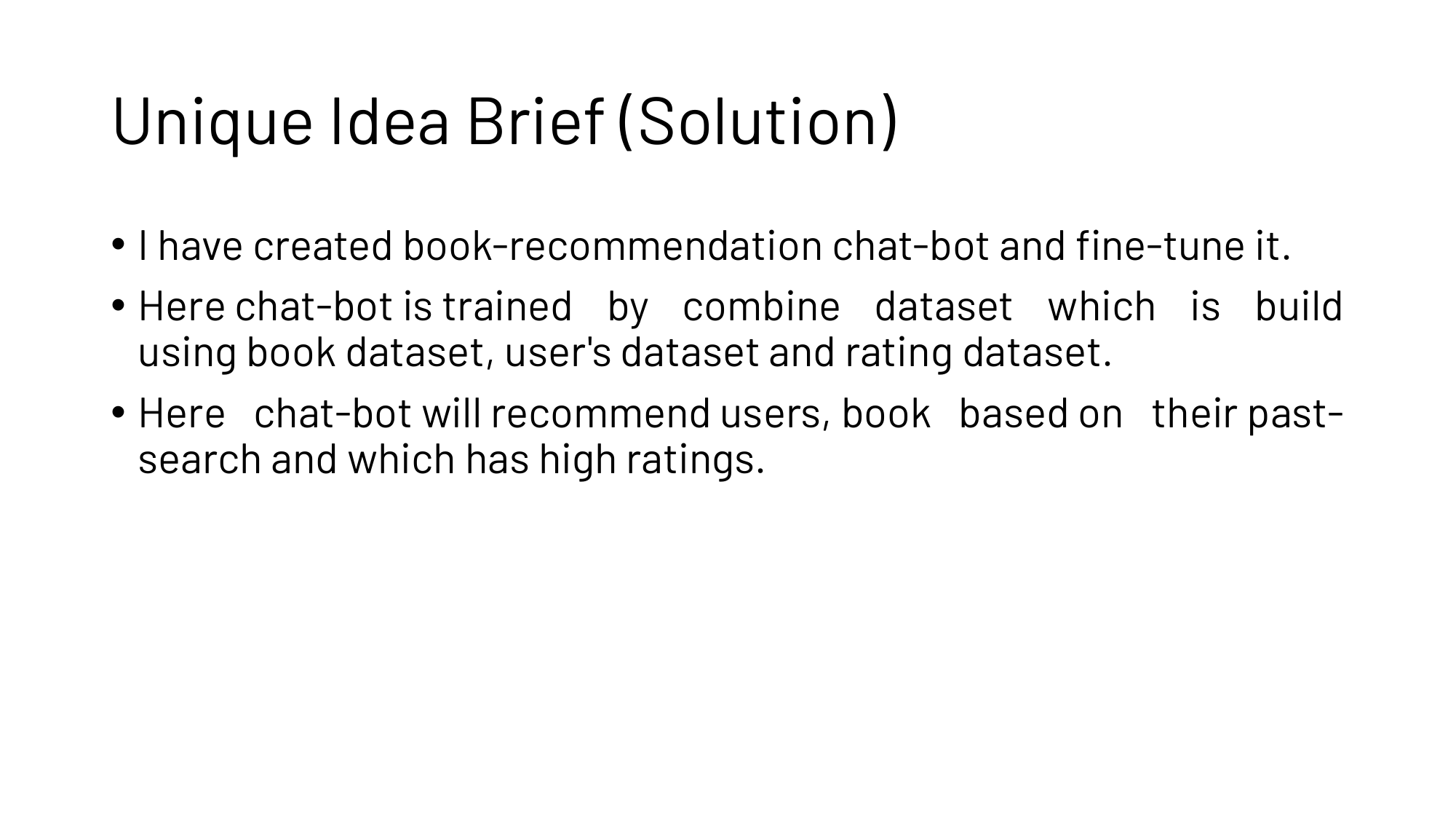

# Unique Idea Brief (Solution)
I have created book-recommendation chat-bot and fine-tune it.
Here chat-bot is trained by combine dataset which is build using book dataset, user's dataset and rating dataset.
Here chat-bot will recommend users, book based on their past-search and which has high ratings.